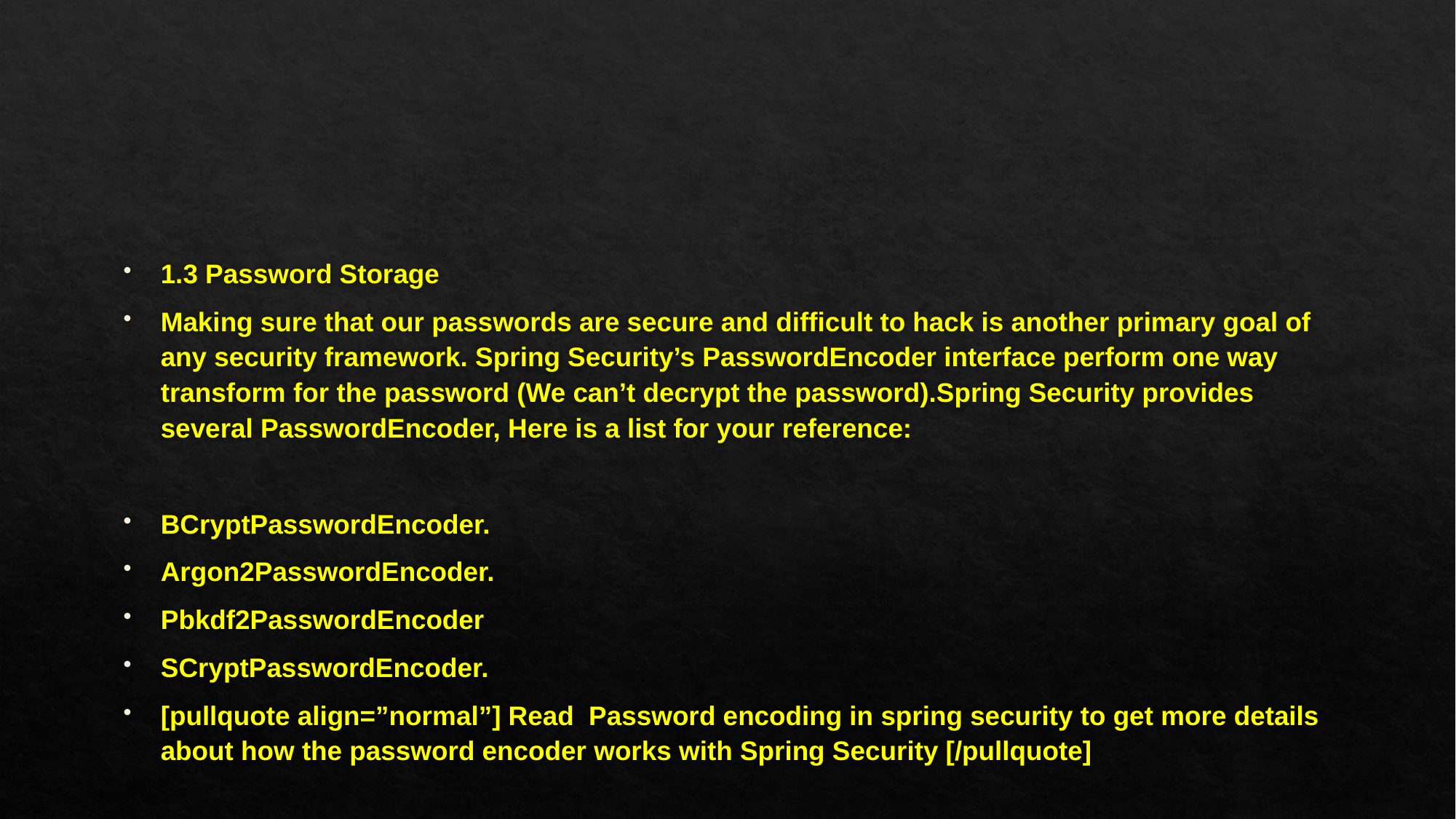

#
1.3 Password Storage
Making sure that our passwords are secure and difficult to hack is another primary goal of any security framework. Spring Security’s PasswordEncoder interface perform one way transform for the password (We can’t decrypt the password).Spring Security provides several PasswordEncoder, Here is a list for your reference:

BCryptPasswordEncoder.
Argon2PasswordEncoder.
Pbkdf2PasswordEncoder
SCryptPasswordEncoder.
[pullquote align=”normal”] Read  Password encoding in spring security to get more details about how the password encoder works with Spring Security [/pullquote]